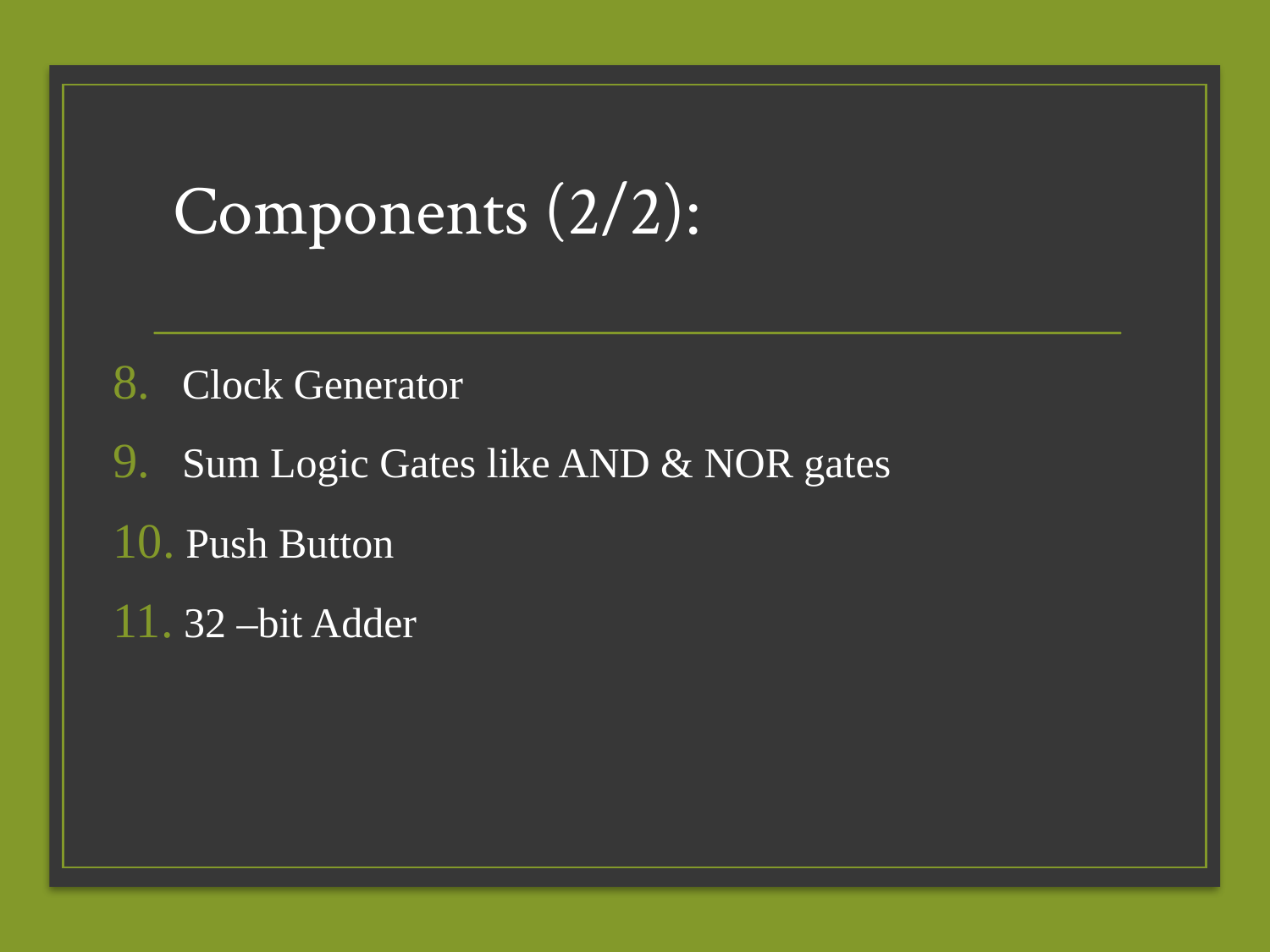

# Components (2/2):

8.   Clock Generator
9.   Sum Logic Gates like AND & NOR gates
10. Push Button
11. 32 –bit Adder